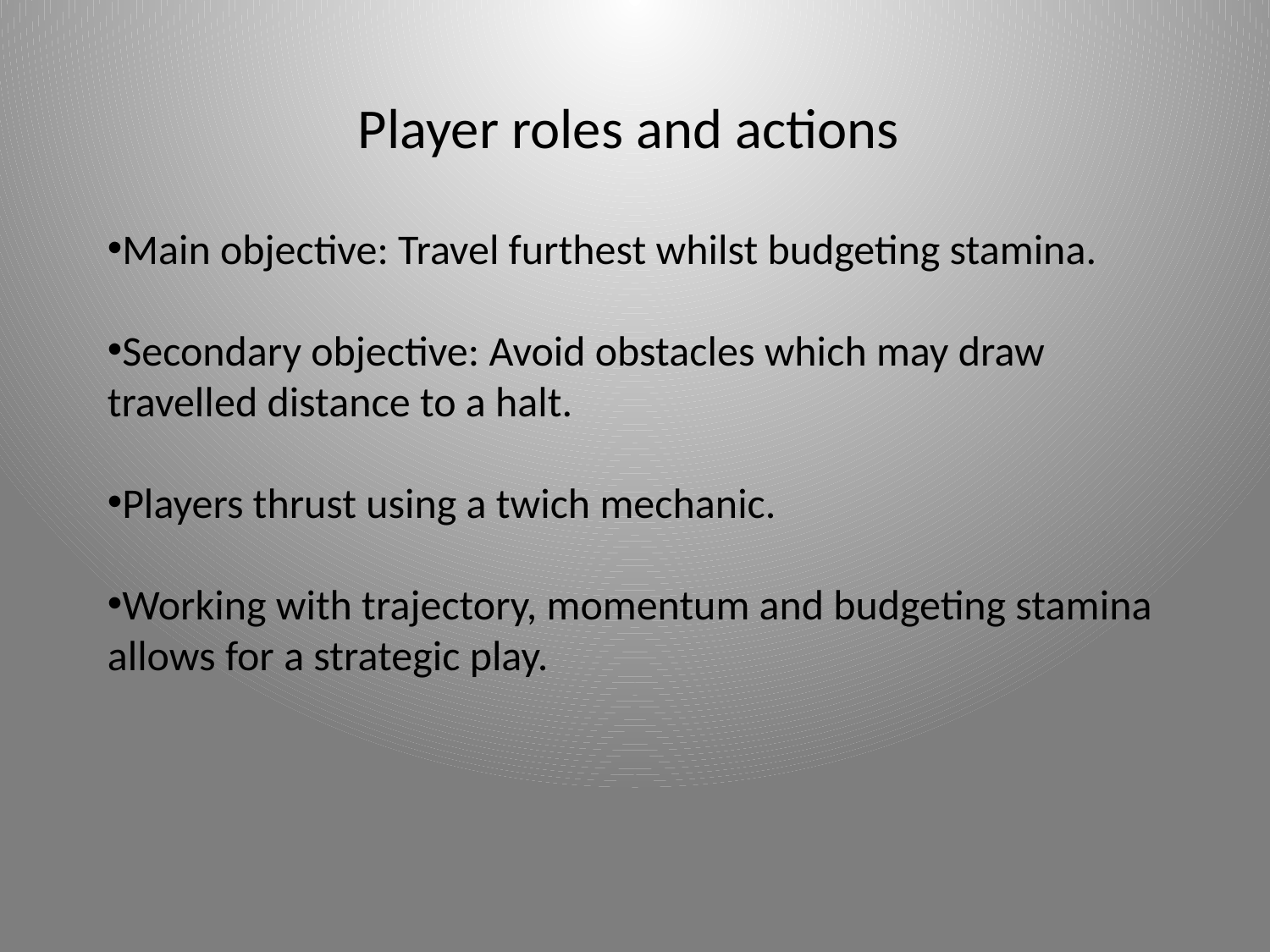

Player roles and actions
Main objective: Travel furthest whilst budgeting stamina.

Secondary objective: Avoid obstacles which may draw travelled distance to a halt.

Players thrust using a twich mechanic.

Working with trajectory, momentum and budgeting stamina allows for a strategic play.